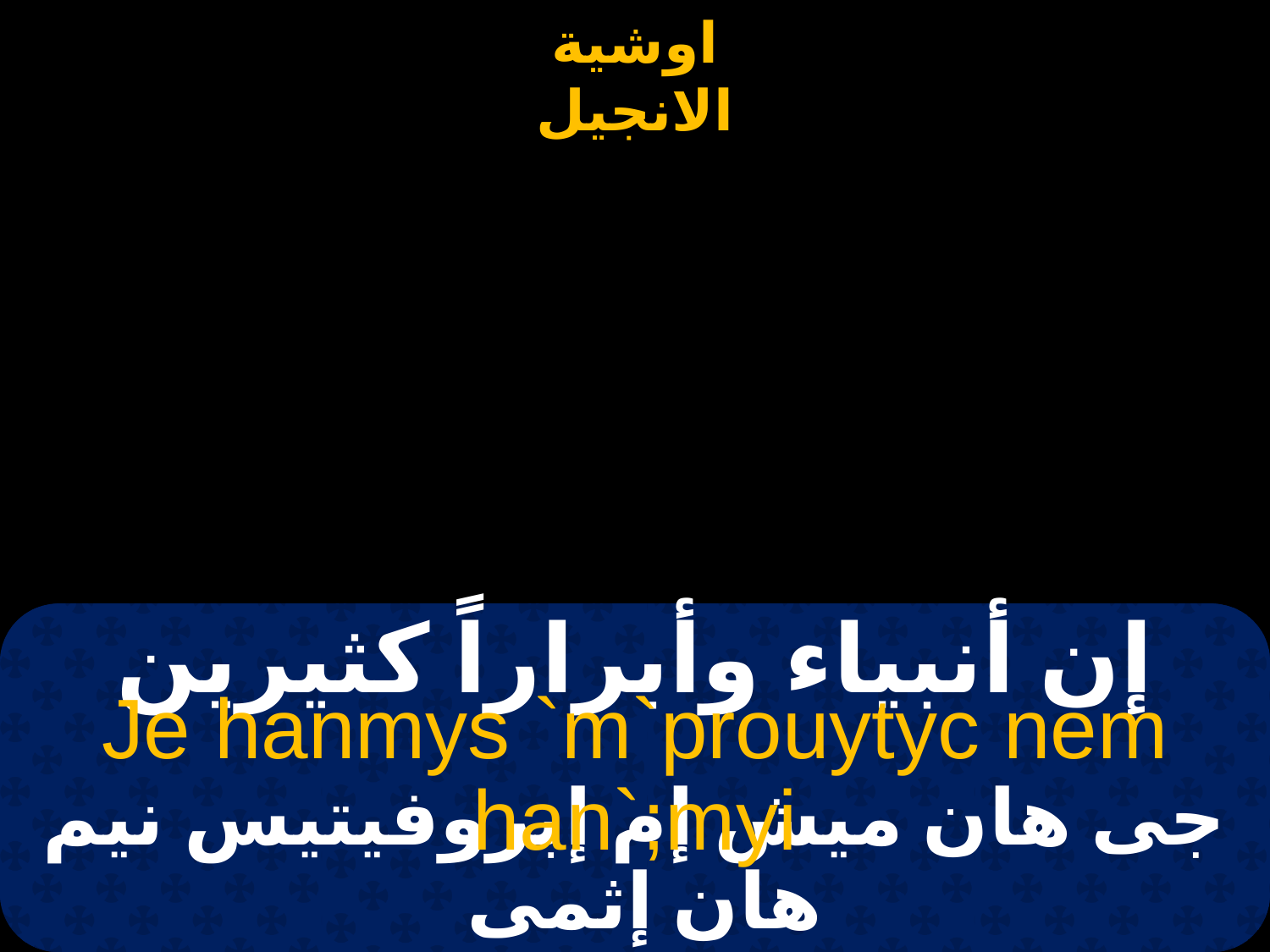

# إن أنبياء وأبراراً كثيرين
Je hanmys `m`prouytyc nem han`;myi
جى هان ميش إم إبروفيتيس نيم هان إثمى